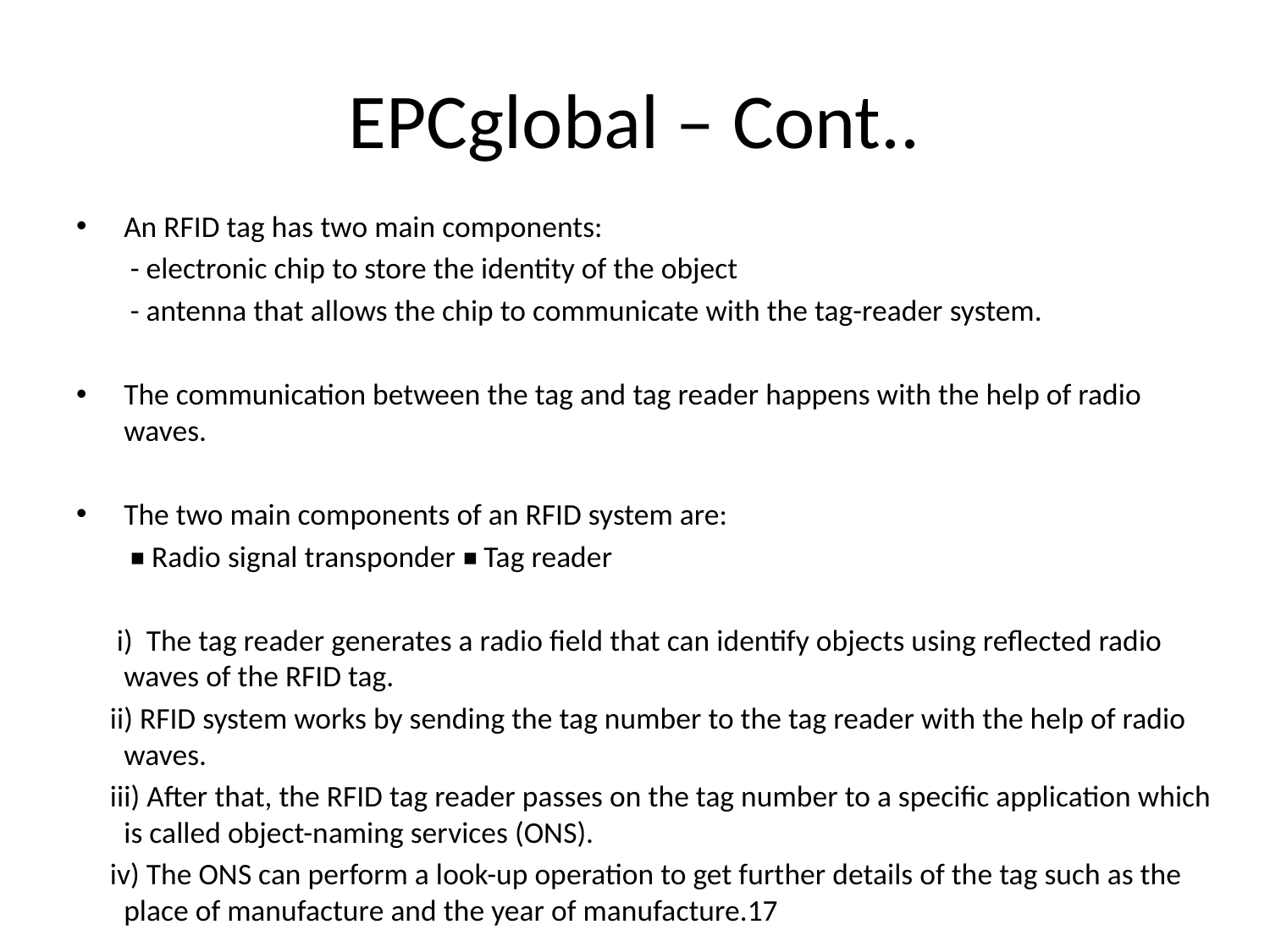

# EPCglobal – Cont..
An RFID tag has two main components:
        - electronic chip to store the identity of the object
        - antenna that allows the chip to communicate with the tag-reader system.

The communication between the tag and tag reader happens with the help of radio waves.

The two main components of an RFID system are:
        ◾ Radio signal transponder ◾ Tag reader

      i)  The tag reader generates a radio field that can identify objects using reflected radio waves of the RFID tag.
     ii) RFID system works by sending the tag number to the tag reader with the help of radio waves.
     iii) After that, the RFID tag reader passes on the tag number to a specific application which is called object-naming services (ONS).
     iv) The ONS can perform a look-up operation to get further details of the tag such as the place of manufacture and the year of manufacture.17